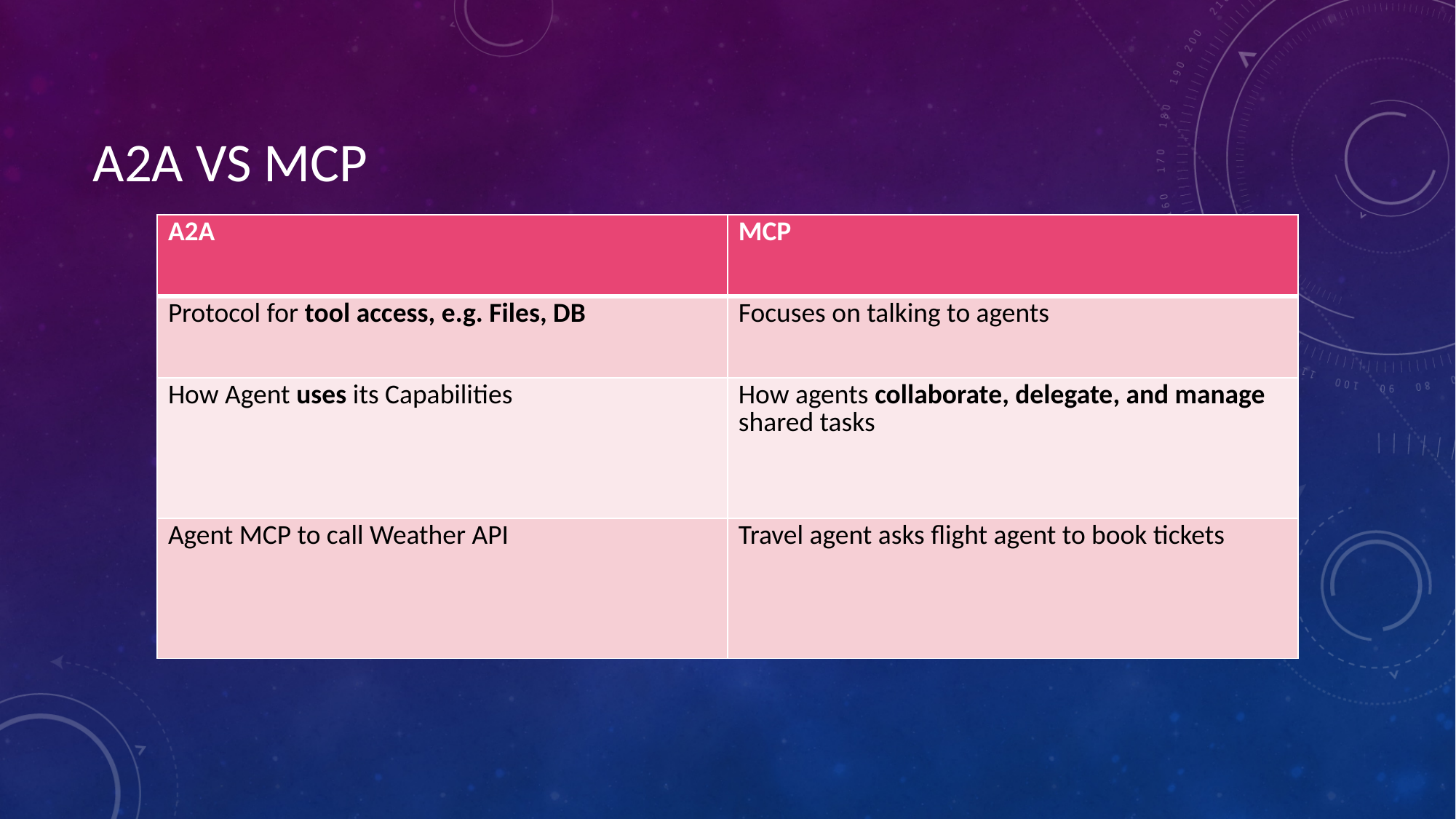

# A2A Vs MCP
| A2A | MCP |
| --- | --- |
| Protocol for tool access, e.g. Files, DB | Focuses on talking to agents |
| How Agent uses its Capabilities | How agents collaborate, delegate, and manage shared tasks |
| Agent MCP to call Weather API | Travel agent asks flight agent to book tickets |